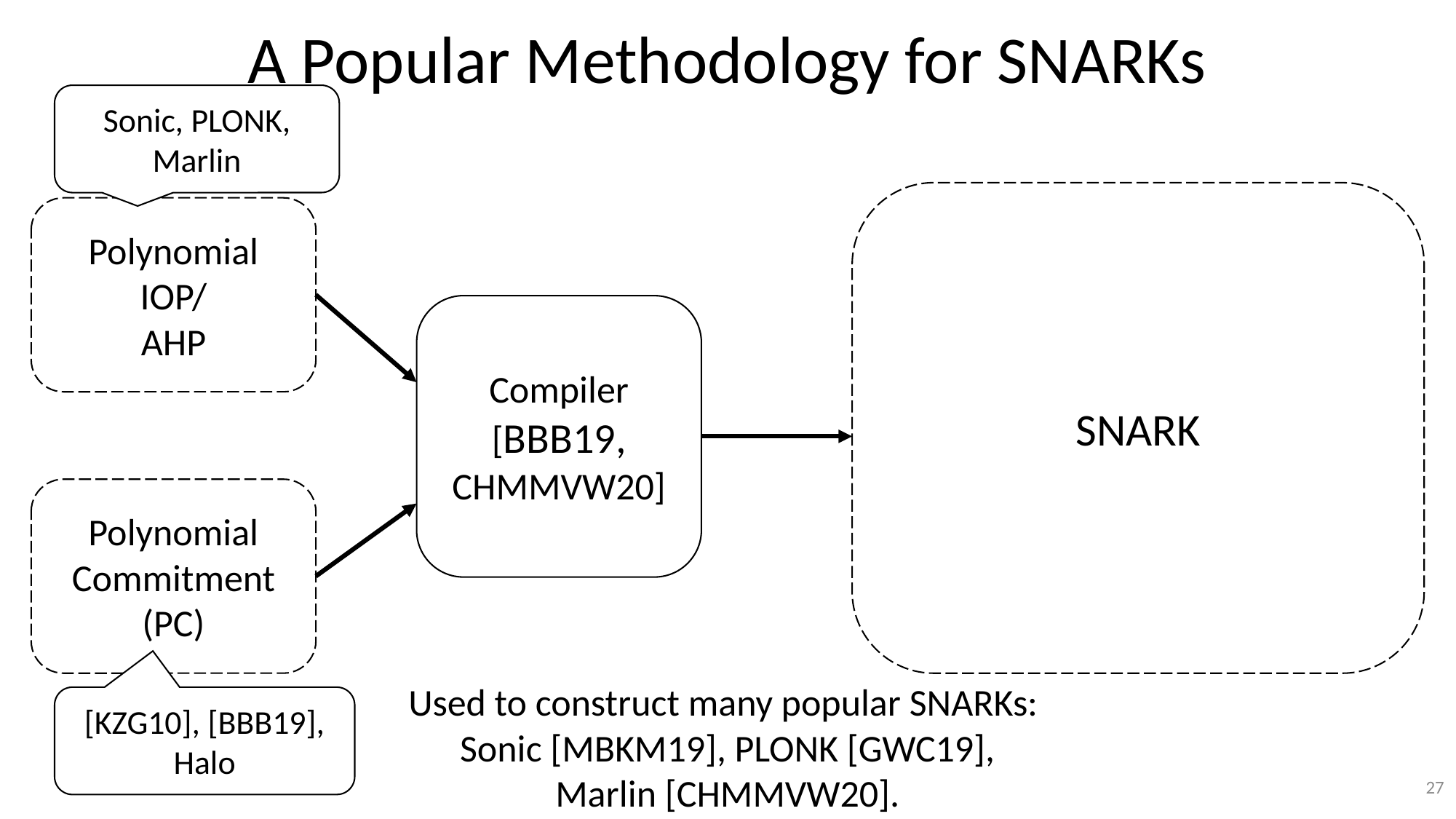

# A Popular Methodology for SNARKs
Sonic, PLONK, Marlin
SNARK
Polynomial IOP/
AHP
Compiler [BBB19, CHMMVW20]
Polynomial Commitment
(PC)
Used to construct many popular SNARKs:
Sonic [MBKM19], PLONK [GWC19], Marlin [CHMMVW20].
[KZG10], [BBB19], Halo
27